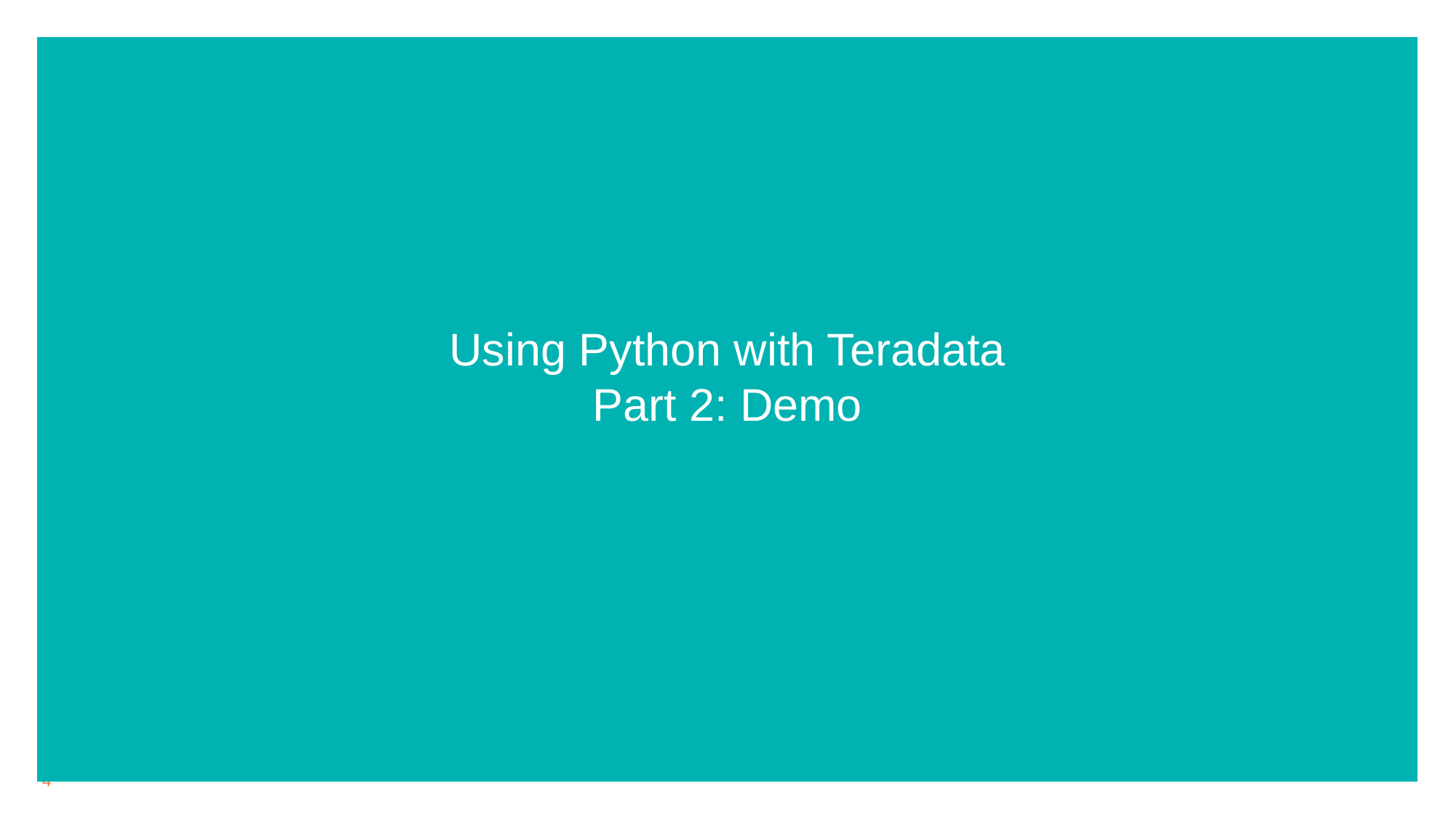

Using Python with Teradata
Part 2: Demo